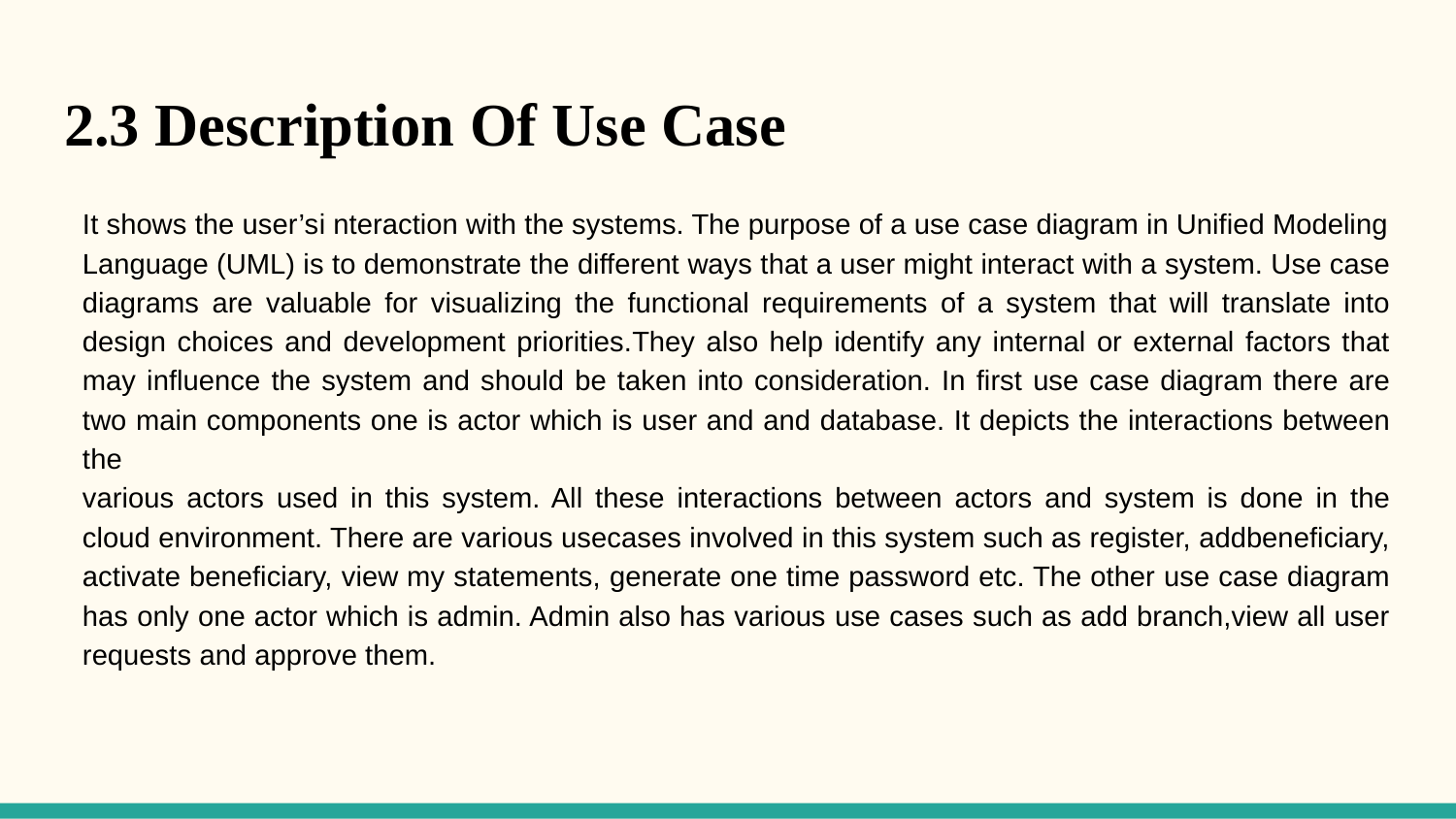

# 2.3 Description Of Use Case
It shows the user’si nteraction with the systems. The purpose of a use case diagram in Unified Modeling
Language (UML) is to demonstrate the different ways that a user might interact with a system. Use case diagrams are valuable for visualizing the functional requirements of a system that will translate into design choices and development priorities.They also help identify any internal or external factors that may influence the system and should be taken into consideration. In first use case diagram there are two main components one is actor which is user and and database. It depicts the interactions between the
various actors used in this system. All these interactions between actors and system is done in the cloud environment. There are various usecases involved in this system such as register, addbeneficiary, activate beneficiary, view my statements, generate one time password etc. The other use case diagram has only one actor which is admin. Admin also has various use cases such as add branch,view all user requests and approve them.